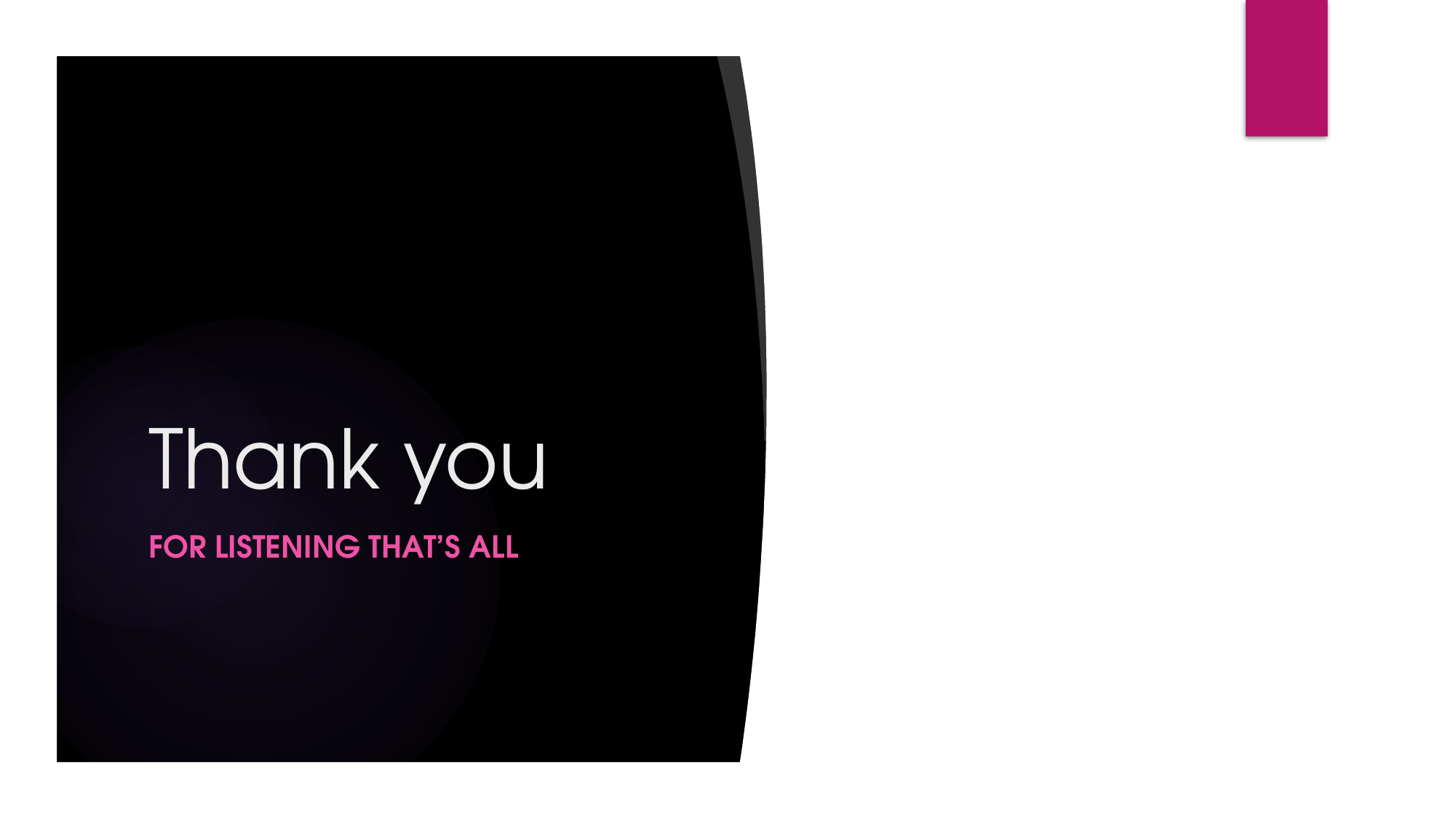

# Thank you
FOR LISTENING THAT’S ALL